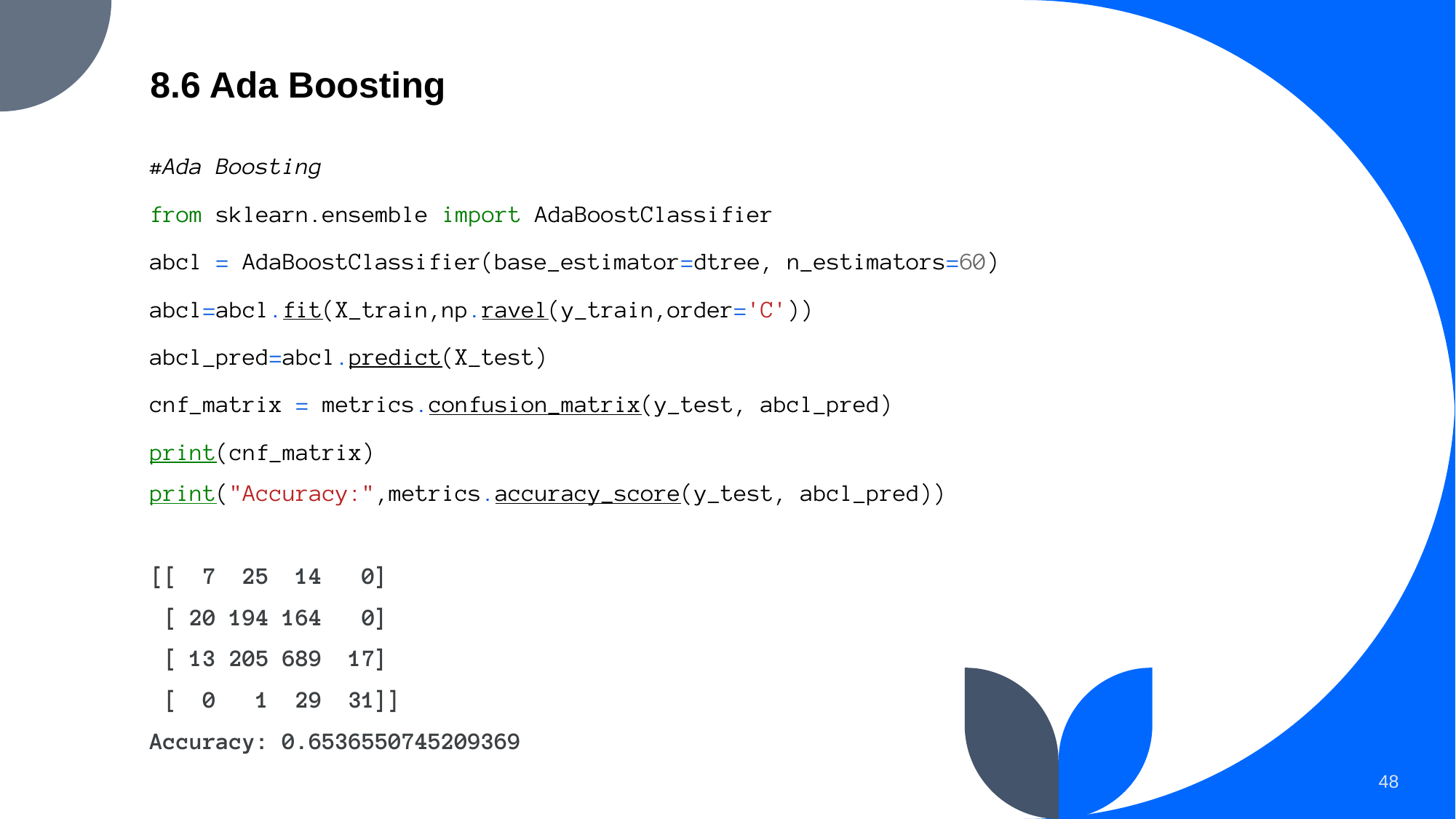

# 8.6 Ada Boosting
#Ada Boosting
from sklearn.ensemble import AdaBoostClassifier
abcl = AdaBoostClassifier(base_estimator=dtree, n_estimators=60)
abcl=abcl.fit(X_train,np.ravel(y_train,order='C'))
abcl_pred=abcl.predict(X_test)
cnf_matrix = metrics.confusion_matrix(y_test, abcl_pred)
print(cnf_matrix)
print("Accuracy:",metrics.accuracy_score(y_test, abcl_pred))

[[  7  25  14   0]
 [ 20 194 164   0]
 [ 13 205 689  17]
 [  0   1  29  31]]
Accuracy: 0.6536550745209369
48